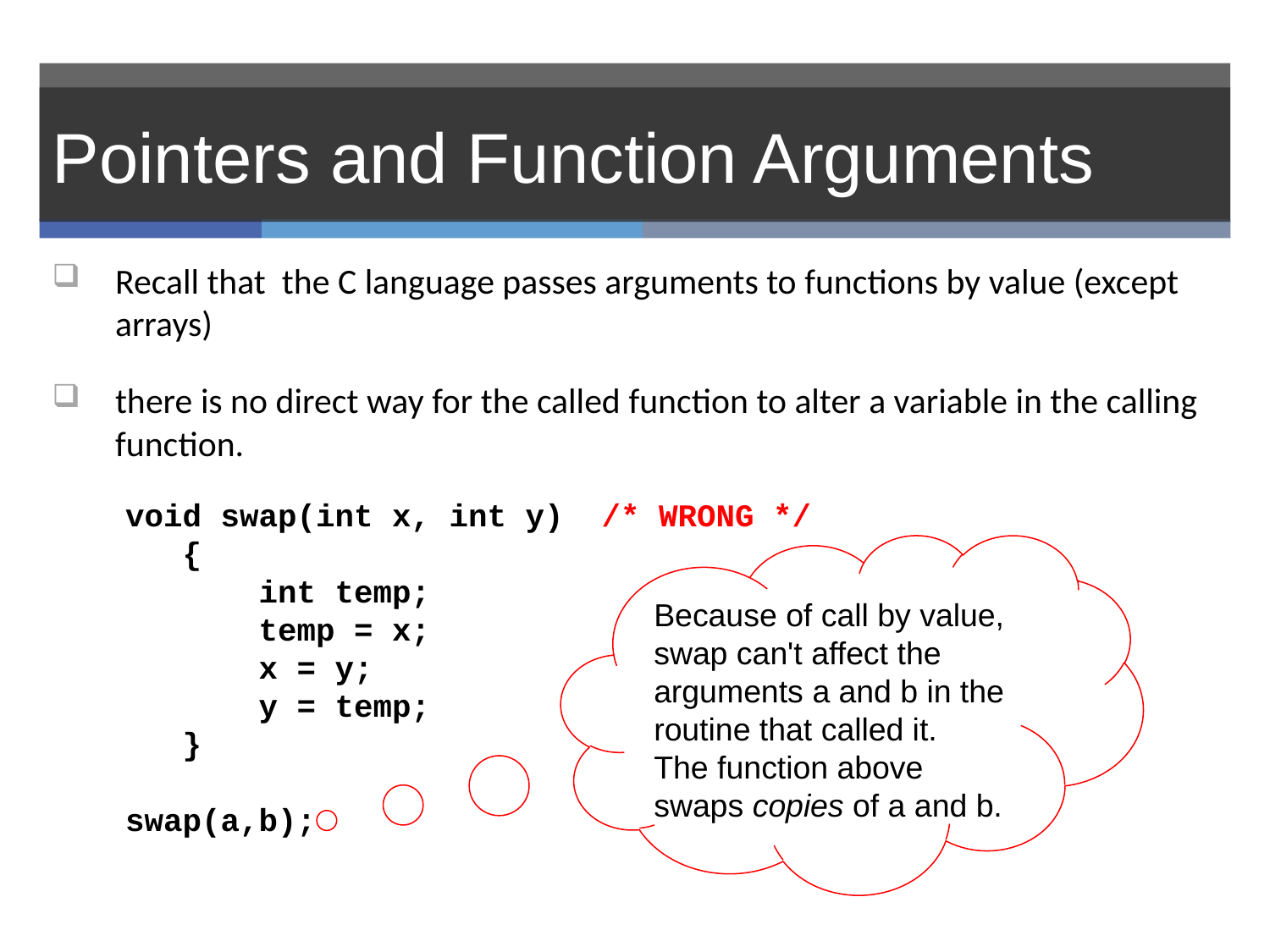

# Pointers and Function Arguments
Recall that  the C language passes arguments to functions by value (except arrays)
there is no direct way for the called function to alter a variable in the calling function.

void swap(int x, int y)  /* WRONG */
   {
       int temp;
       temp = x;
       x = y;
       y = temp;
   }

swap(a,b);
Because of call by value, swap can't affect the arguments a and b in the routine that called it.
The function above swaps copies of a and b.